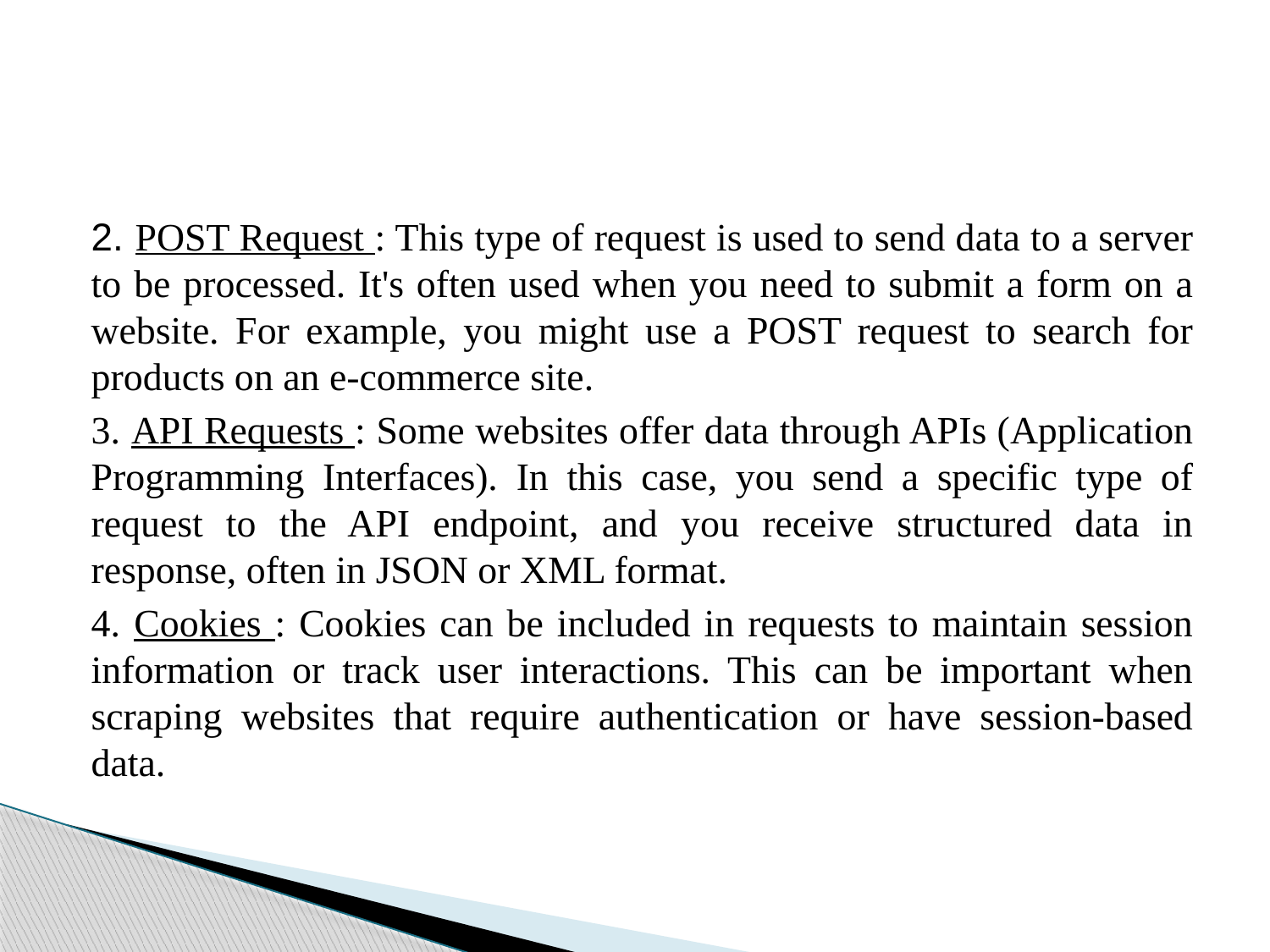

#
2. POST Request : This type of request is used to send data to a server to be processed. It's often used when you need to submit a form on a website. For example, you might use a POST request to search for products on an e-commerce site.
3. API Requests : Some websites offer data through APIs (Application Programming Interfaces). In this case, you send a specific type of request to the API endpoint, and you receive structured data in response, often in JSON or XML format.
4. Cookies : Cookies can be included in requests to maintain session information or track user interactions. This can be important when scraping websites that require authentication or have session-based data.